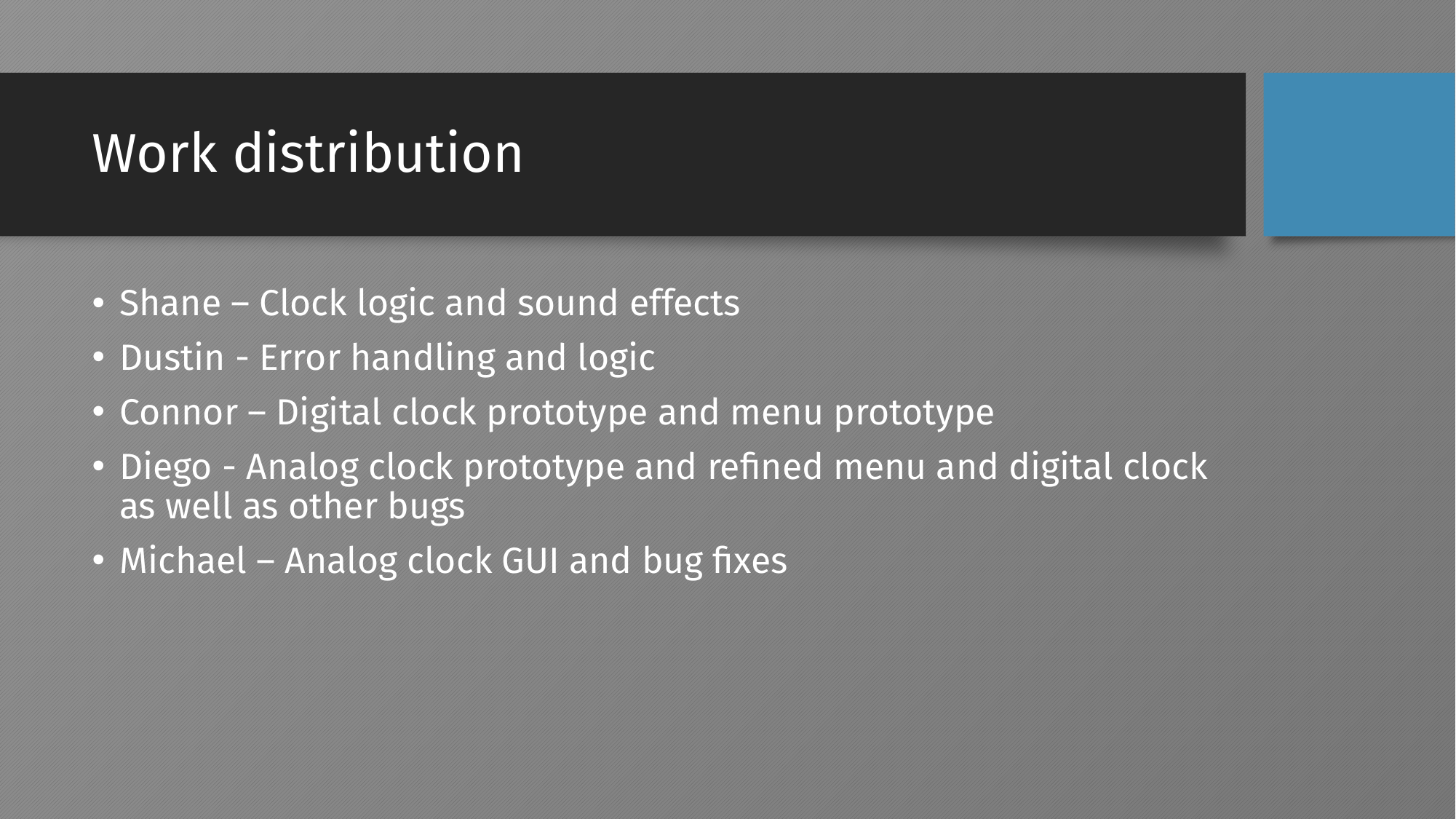

# Work distribution
Shane – Clock logic and sound effects
Dustin - Error handling and logic
Connor – Digital clock prototype and menu prototype
Diego - Analog clock prototype and refined menu and digital clock as well as other bugs
Michael – Analog clock GUI and bug fixes